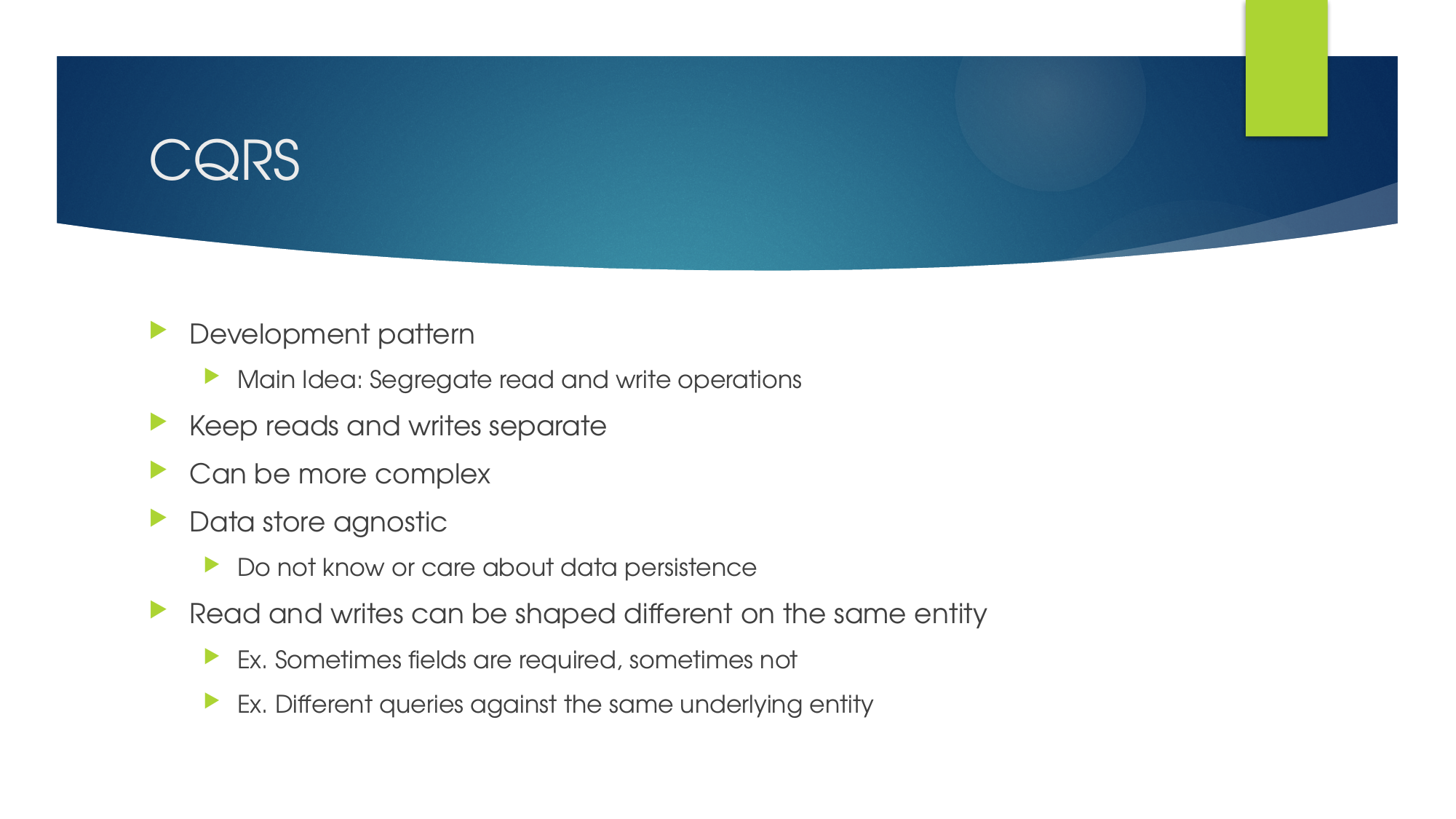

# CQRS
Development pattern
Main Idea: Segregate read and write operations
Keep reads and writes separate
Can be more complex
Data store agnostic
Do not know or care about data persistence
Read and writes can be shaped different on the same entity
Ex. Sometimes fields are required, sometimes not
Ex. Different queries against the same underlying entity